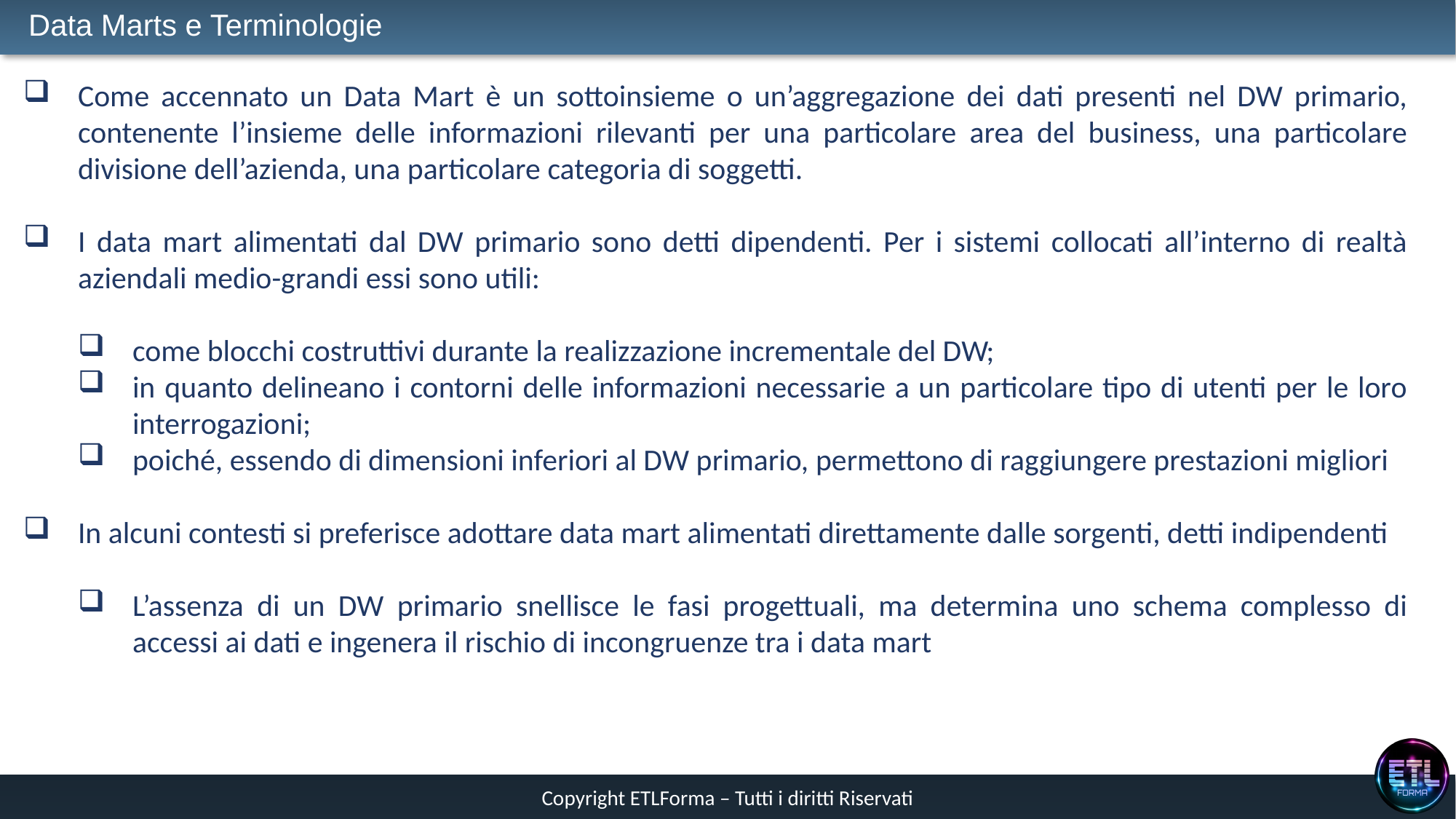

# Data Marts e Terminologie
Come accennato un Data Mart è un sottoinsieme o un’aggregazione dei dati presenti nel DW primario, contenente l’insieme delle informazioni rilevanti per una particolare area del business, una particolare divisione dell’azienda, una particolare categoria di soggetti.

I data mart alimentati dal DW primario sono detti dipendenti. Per i sistemi collocati all’interno di realtà aziendali medio-grandi essi sono utili:

come blocchi costruttivi durante la realizzazione incrementale del DW;
in quanto delineano i contorni delle informazioni necessarie a un particolare tipo di utenti per le loro interrogazioni;
poiché, essendo di dimensioni inferiori al DW primario, permettono di raggiungere prestazioni migliori

In alcuni contesti si preferisce adottare data mart alimentati direttamente dalle sorgenti, detti indipendenti

L’assenza di un DW primario snellisce le fasi progettuali, ma determina uno schema complesso di accessi ai dati e ingenera il rischio di incongruenze tra i data mart